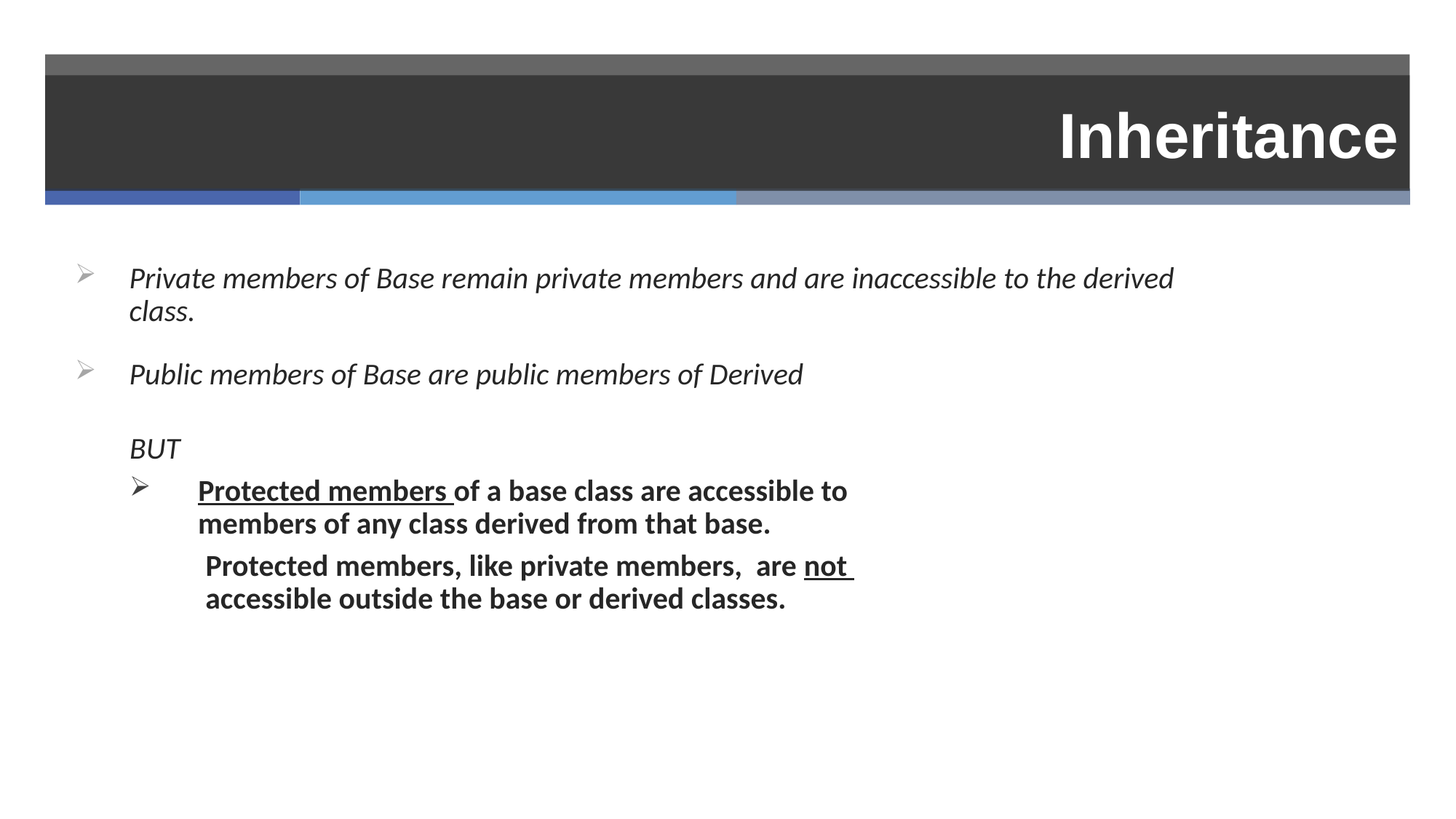

# Inheritance
Private members of Base remain private members and are inaccessible to the derived class.
Public members of Base are public members of Derived
BUT
  Protected members of a base class are accessible to
  members of any class derived from that base.
           Protected members, like private members,  are not
           accessible outside the base or derived classes.